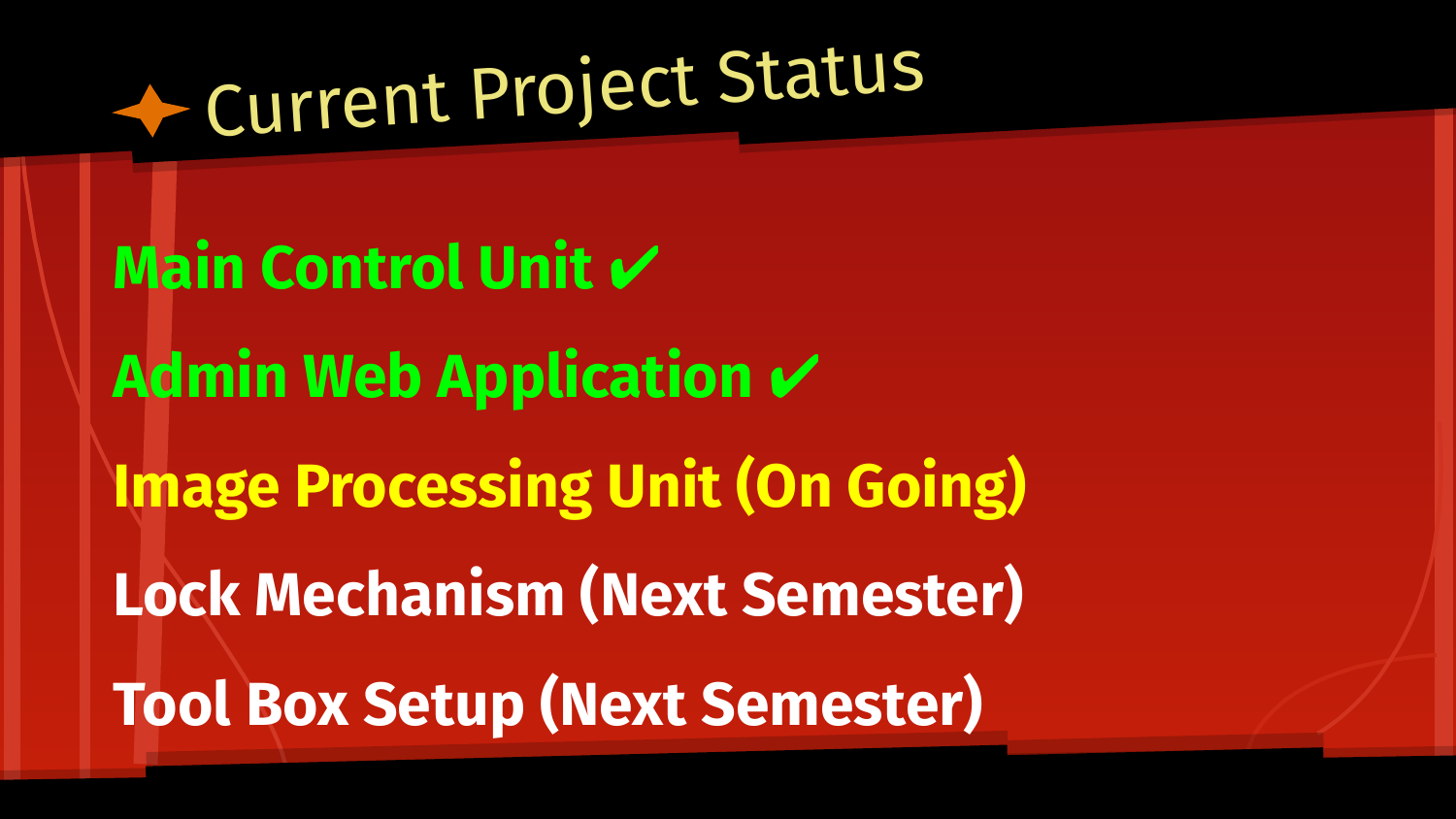

# Current Project Status
Main Control Unit ✔
Admin Web Application ✔
Image Processing Unit (On Going)
Lock Mechanism (Next Semester)
Tool Box Setup (Next Semester)